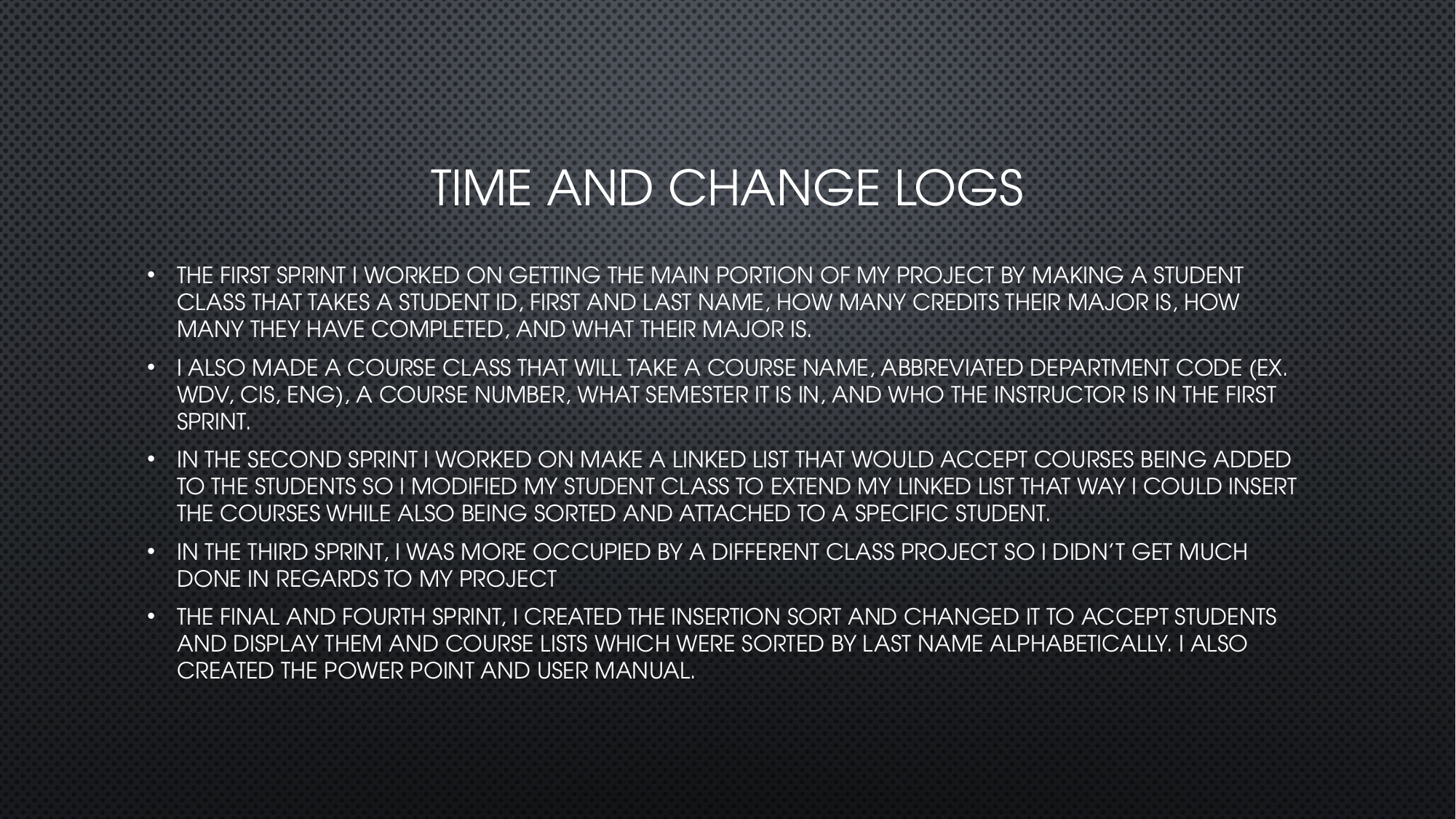

# Time and Change logs
The first sprint I worked on getting the main portion of my project by making a student class that takes a student id, first and last name, how many credits their major is, how many they have completed, and what their major is.
I also made a course class that will take a course name, abbreviated department code (ex. WDV, CIS, ENG), a course number, what semester it is in, and who the instructor is in the first sprint.
In the second sprint I worked on make a linked list that would accept courses being added to the students so I modified my student class to extend my linked list that way I could insert the courses while also being sorted and attached to a specific student.
In the third sprint, I was more occupied by a different class project so I didn’t get much done in regards to my project
The final and fourth sprint, I created the Insertion Sort and changed it to accept students and display them and course lists which were sorted by last name alphabetically. I also created the power point and user manual.